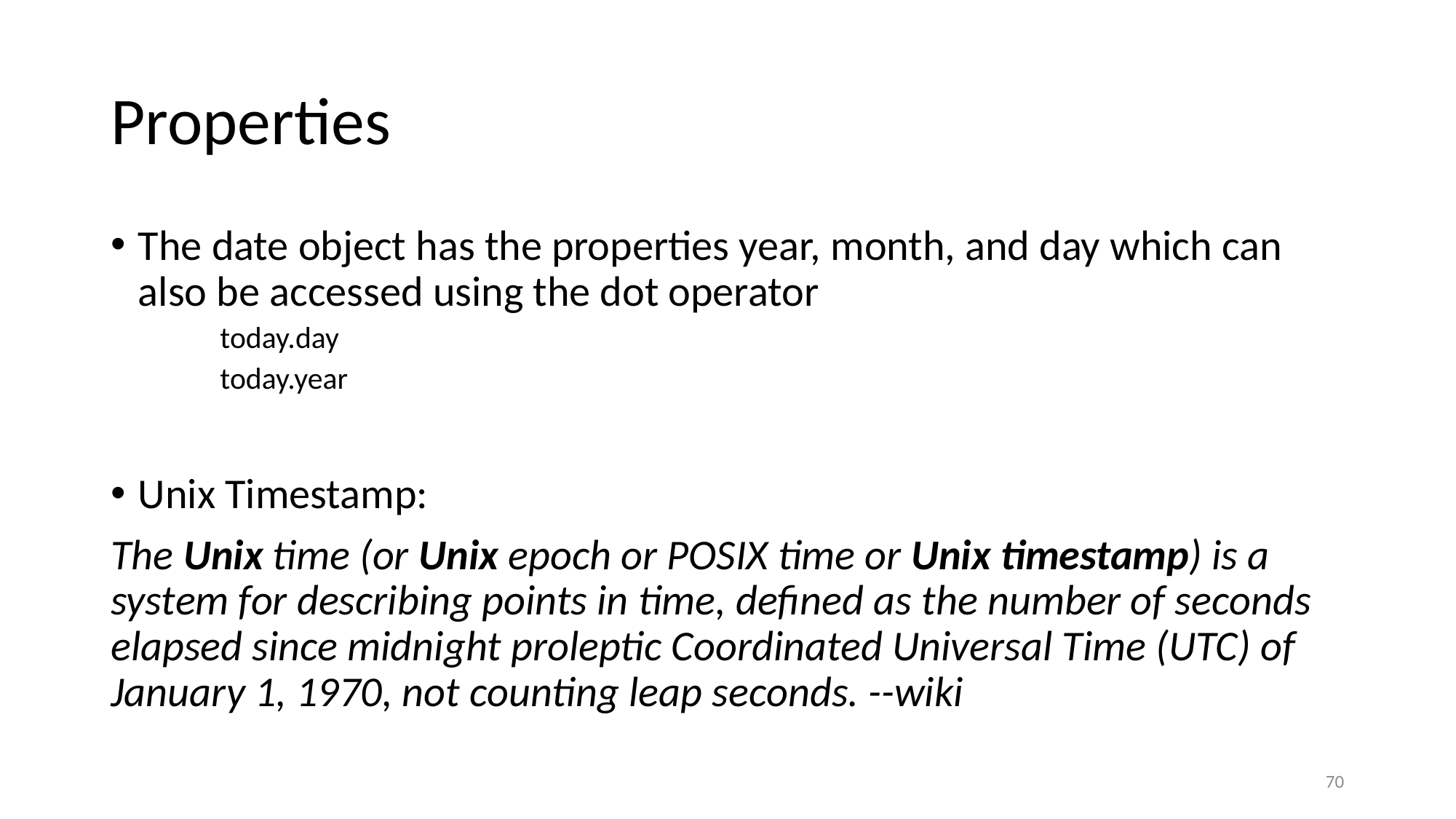

# Properties
The date object has the properties year, month, and day which can also be accessed using the dot operator
today.day
today.year

Unix Timestamp:
The Unix time (or Unix epoch or POSIX time or Unix timestamp) is a system for describing points in time, defined as the number of seconds elapsed since midnight proleptic Coordinated Universal Time (UTC) of January 1, 1970, not counting leap seconds. --wiki
70